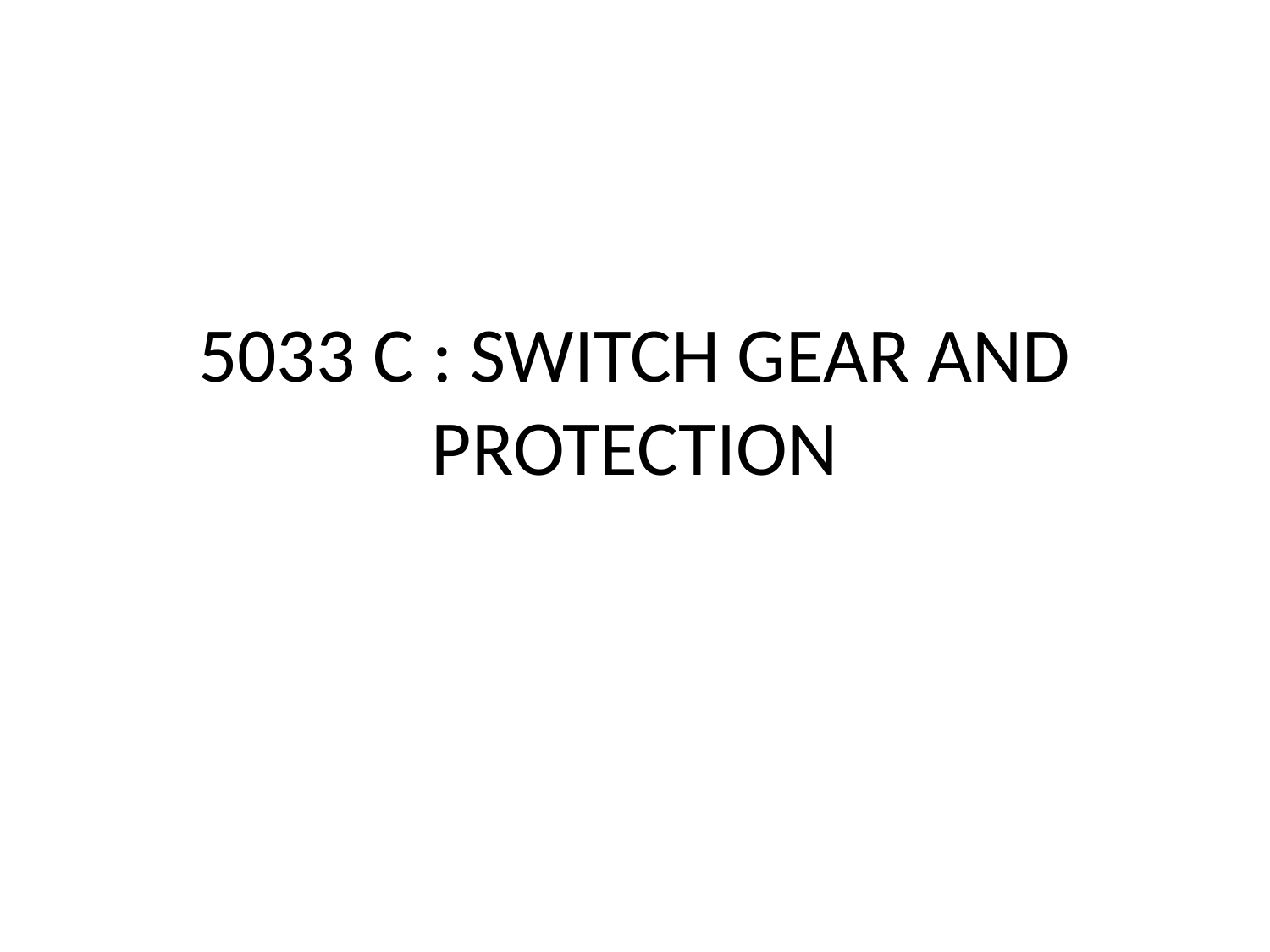

# 5033 C : SWITCH GEAR AND PROTECTION